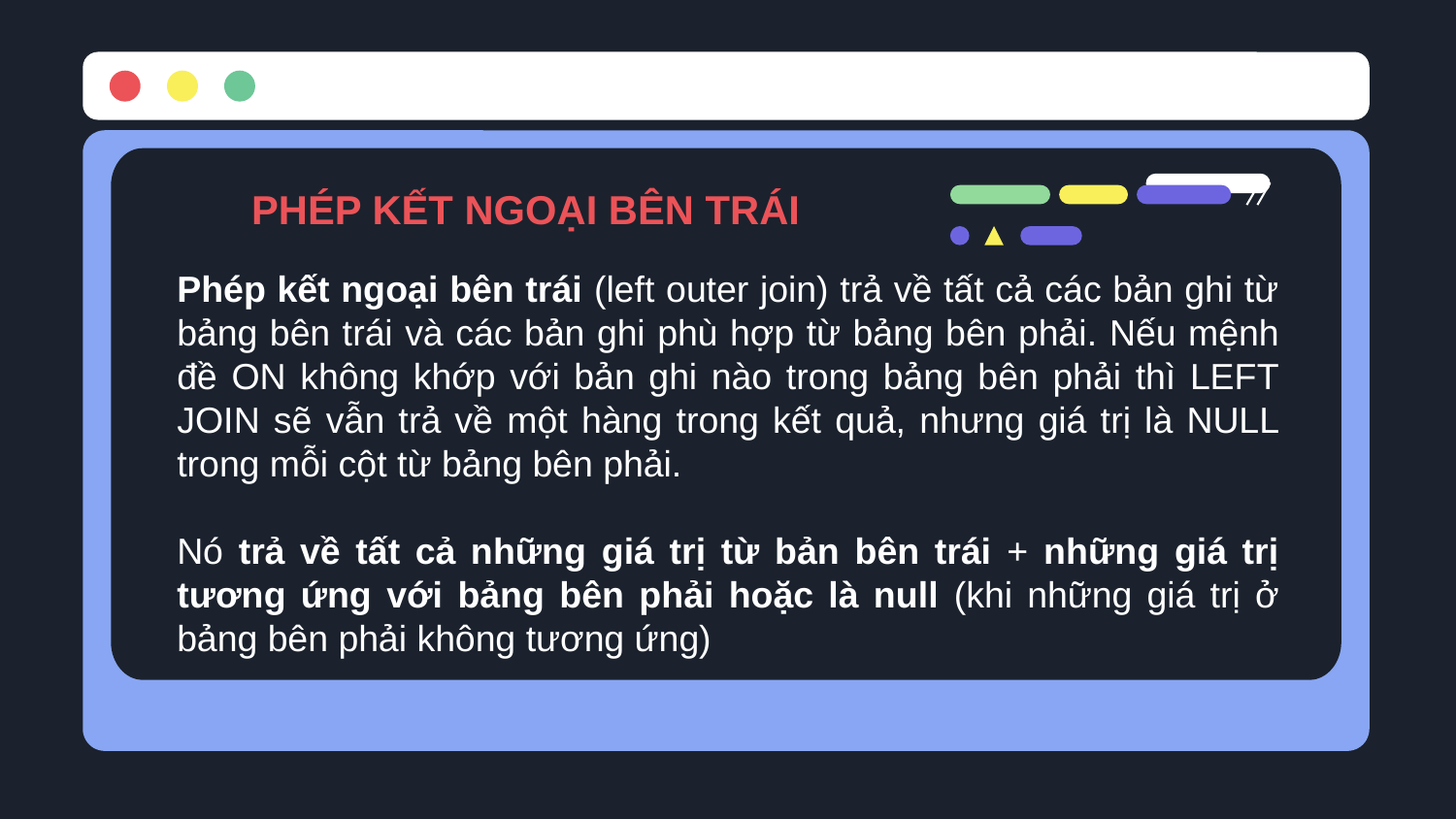

PHÉP KẾT NGOẠI BÊN TRÁI
Phép kết ngoại bên trái (left outer join) trả về tất cả các bản ghi từ bảng bên trái và các bản ghi phù hợp từ bảng bên phải. Nếu mệnh đề ON không khớp với bản ghi nào trong bảng bên phải thì LEFT JOIN sẽ vẫn trả về một hàng trong kết quả, nhưng giá trị là NULL trong mỗi cột từ bảng bên phải.

Nó trả về tất cả những giá trị từ bản bên trái + những giá trị tương ứng với bảng bên phải hoặc là null (khi những giá trị ở bảng bên phải không tương ứng)